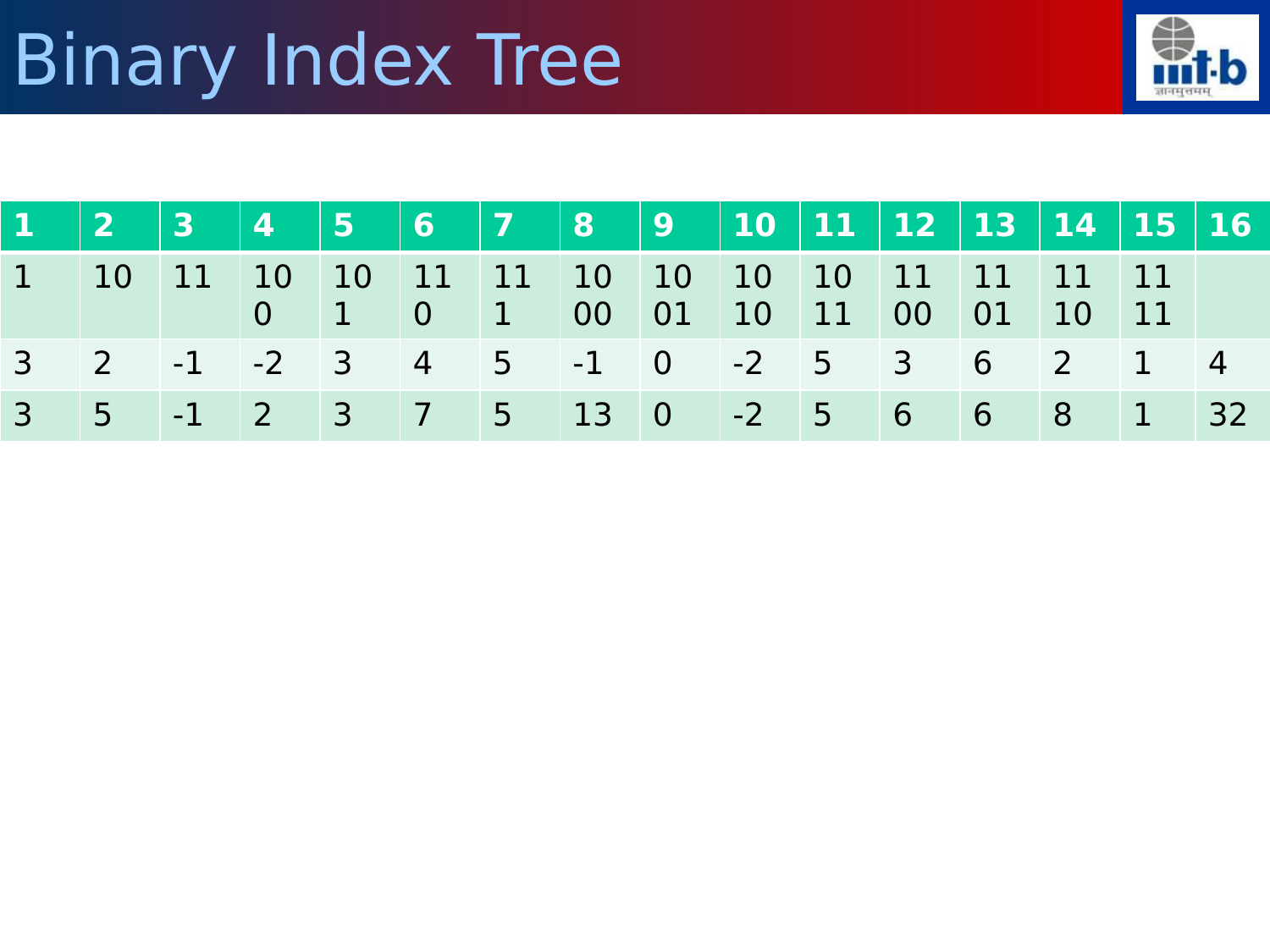

Binary Index Tree
.
| 1 | 2 | 3 | 4 | 5 | 6 | 7 | 8 | 9 | 10 | 11 | 12 | 13 | 14 | 15 | 16 |
| --- | --- | --- | --- | --- | --- | --- | --- | --- | --- | --- | --- | --- | --- | --- | --- |
| 1 | 10 | 11 | 100 | 101 | 110 | 111 | 1000 | 1001 | 1010 | 1011 | 1100 | 1101 | 1110 | 1111 |  |
| 3 | 2 | -1 | -2 | 3 | 4 | 5 | -1 | 0 | -2 | 5 | 3 | 6 | 2 | 1 | 4 |
| 3 | 5 | -1 | 2 | 3 | 7 | 5 | 13 | 0 | -2 | 5 | 6 | 6 | 8 | 1 | 32 |